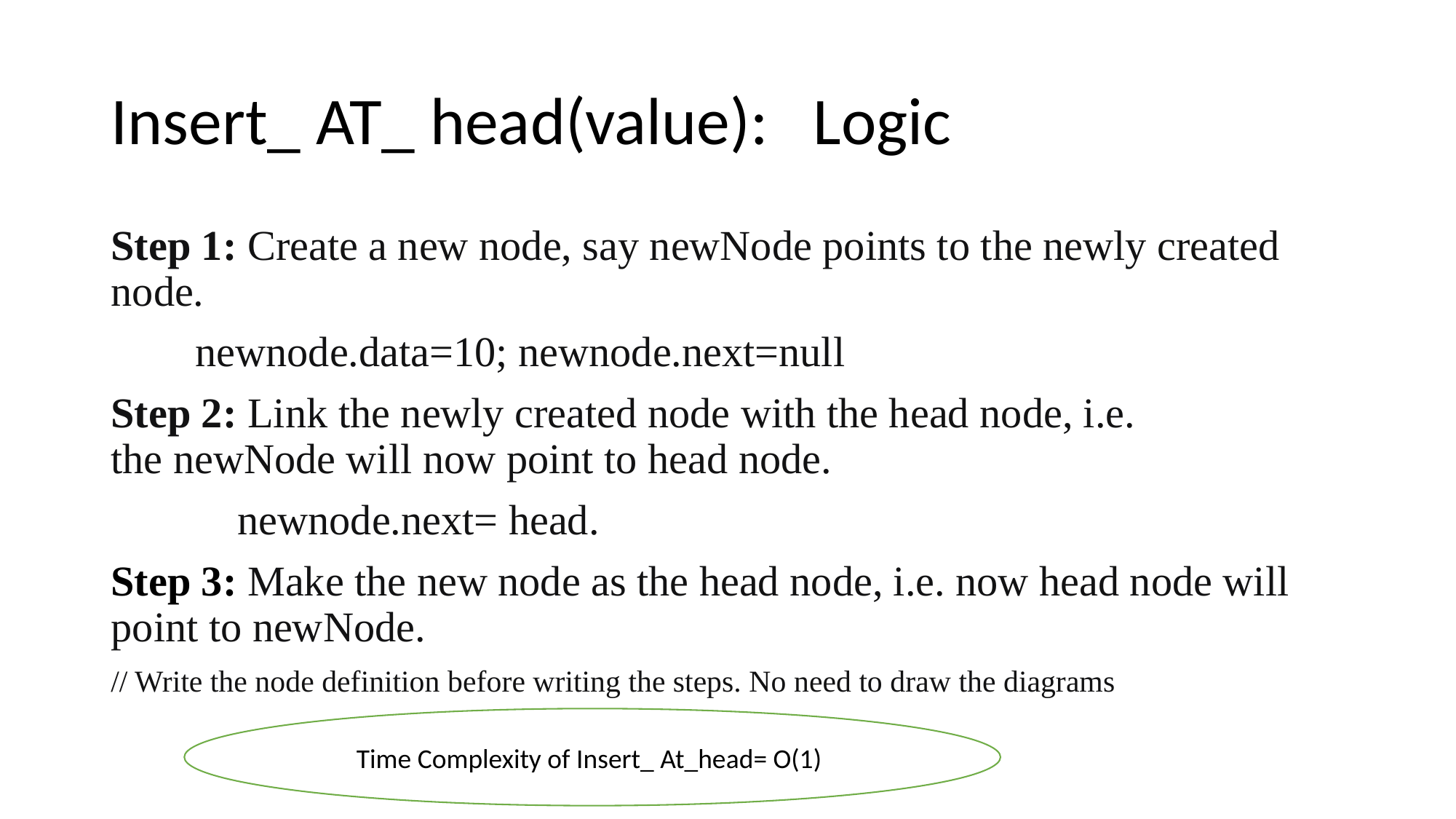

# Insert_ AT_ head(value):   Logic
Step 1: Create a new node, say newNode points to the newly created node.
        newnode.data=10; newnode.next=null
Step 2: Link the newly created node with the head node, i.e. the newNode will now point to head node.
            newnode.next= head.
Step 3: Make the new node as the head node, i.e. now head node will point to newNode.
// Write the node definition before writing the steps. No need to draw the diagrams

Time Complexity of Insert_ At_head= O(1)